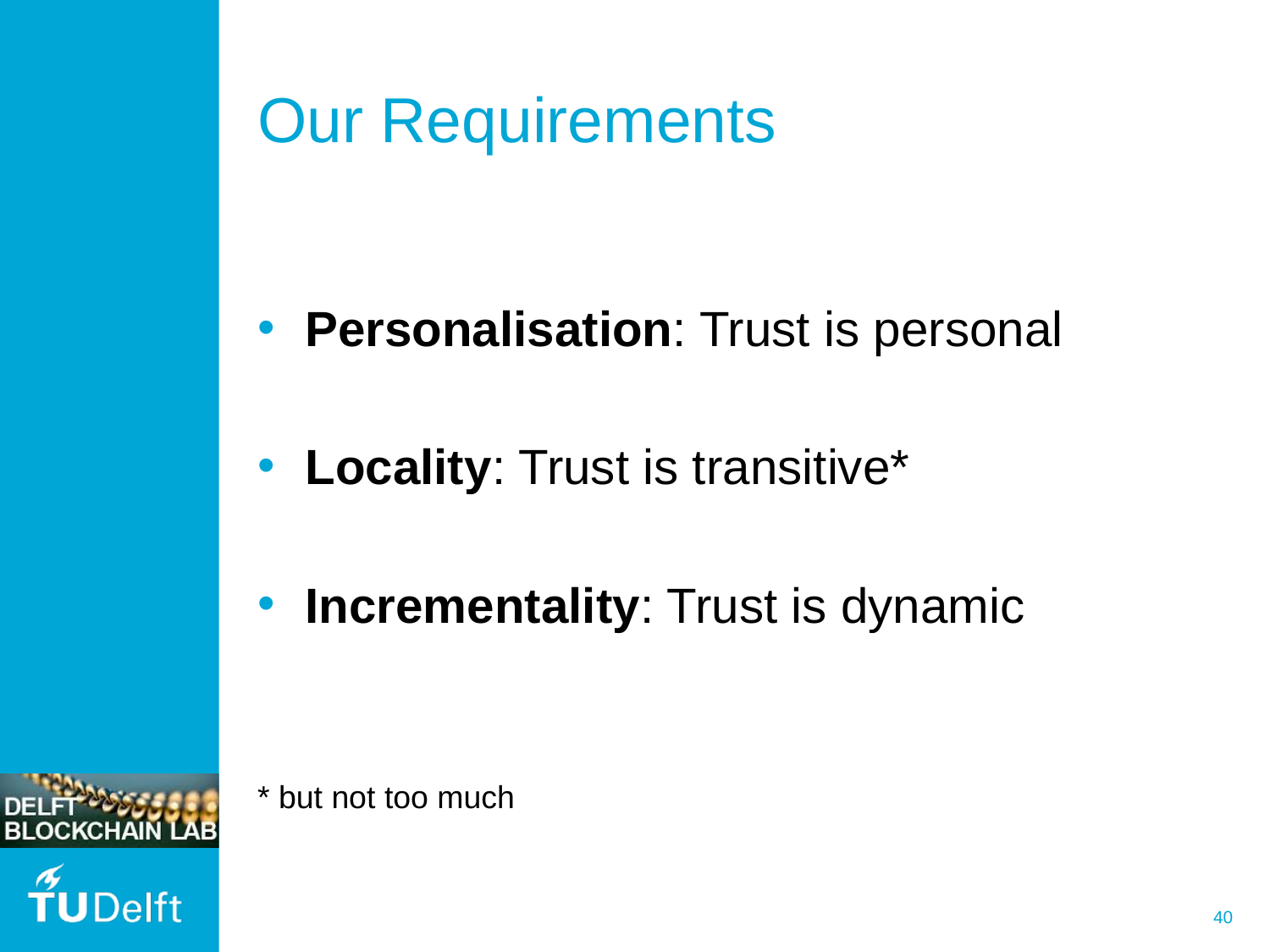

# Our Requirements

Personalisation: Trust is personal

Locality: Trust is transitive*

Incrementality: Trust is dynamic

* but not too much